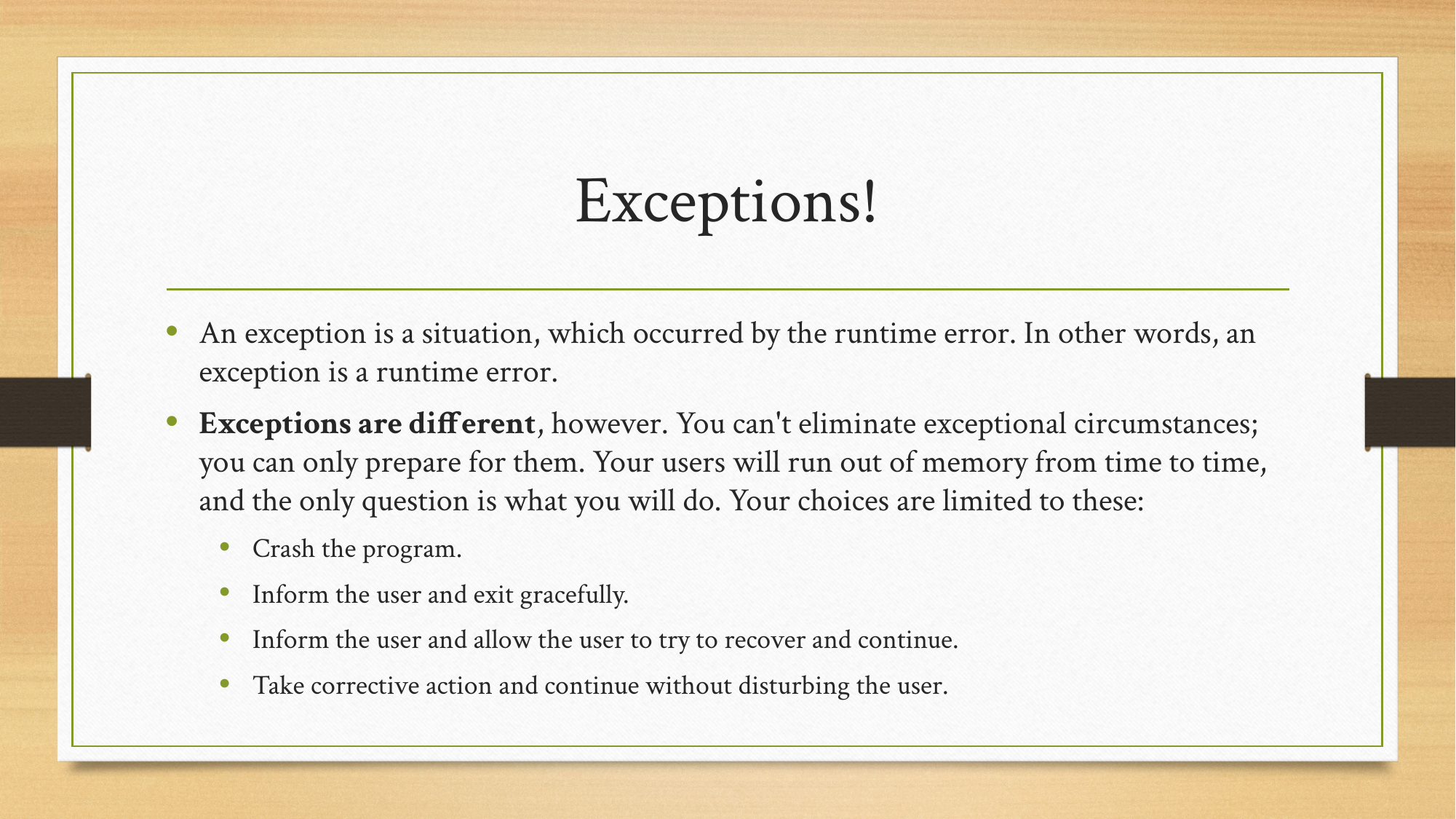

# Exceptions!
An exception is a situation, which occurred by the runtime error. In other words, an exception is a runtime error.
Exceptions are different, however. You can't eliminate exceptional circumstances; you can only prepare for them. Your users will run out of memory from time to time, and the only question is what you will do. Your choices are limited to these:
Crash the program.
Inform the user and exit gracefully.
Inform the user and allow the user to try to recover and continue.
Take corrective action and continue without disturbing the user.